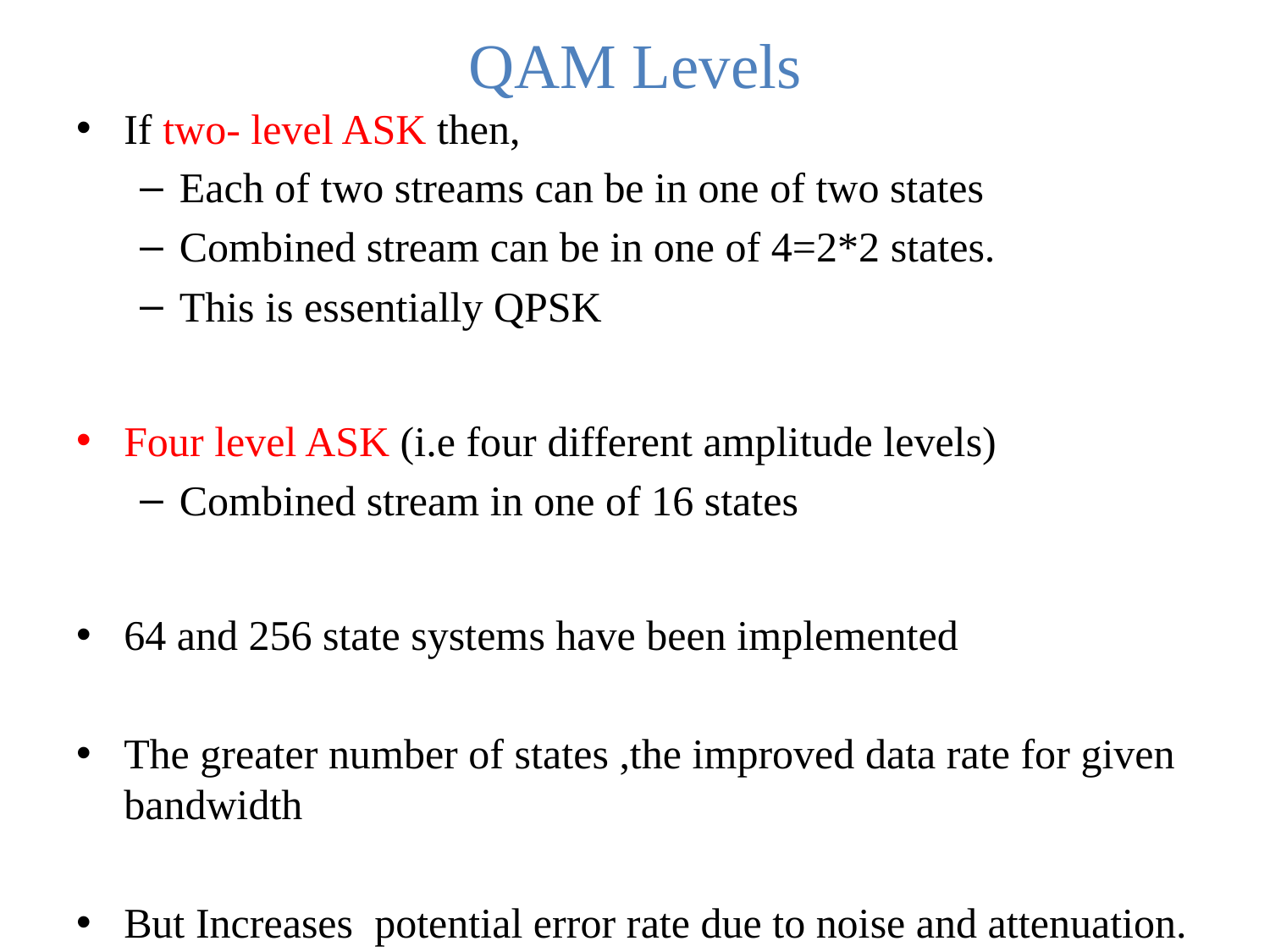

# QAM Levels
If two- level ASK then,
Each of two streams can be in one of two states
Combined stream can be in one of 4=2*2 states.
This is essentially QPSK

Four level ASK (i.e four different amplitude levels)
Combined stream in one of 16 states

64 and 256 state systems have been implemented

The greater number of states ,the improved data rate for given bandwidth

But Increases  potential error rate due to noise and attenuation.